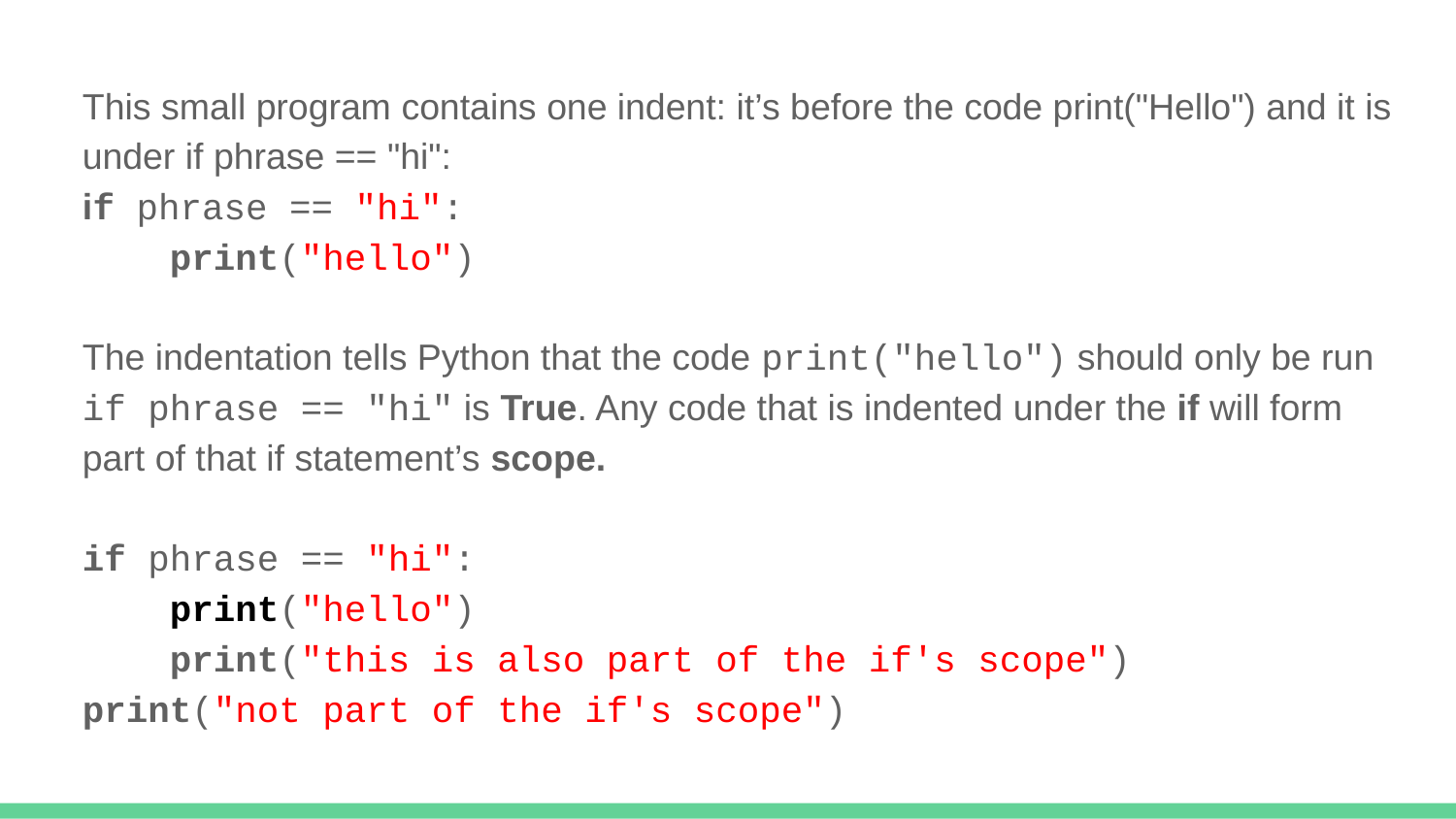

This small program contains one indent: it’s before the code print("Hello") and it is under if phrase == "hi":
if phrase == "hi":
    print("hello")
The indentation tells Python that the code print("hello") should only be run if phrase == "hi" is True. Any code that is indented under the if will form part of that if statement’s scope.
if phrase == "hi":
    print("hello")
    print("this is also part of the if's scope")
print("not part of the if's scope")